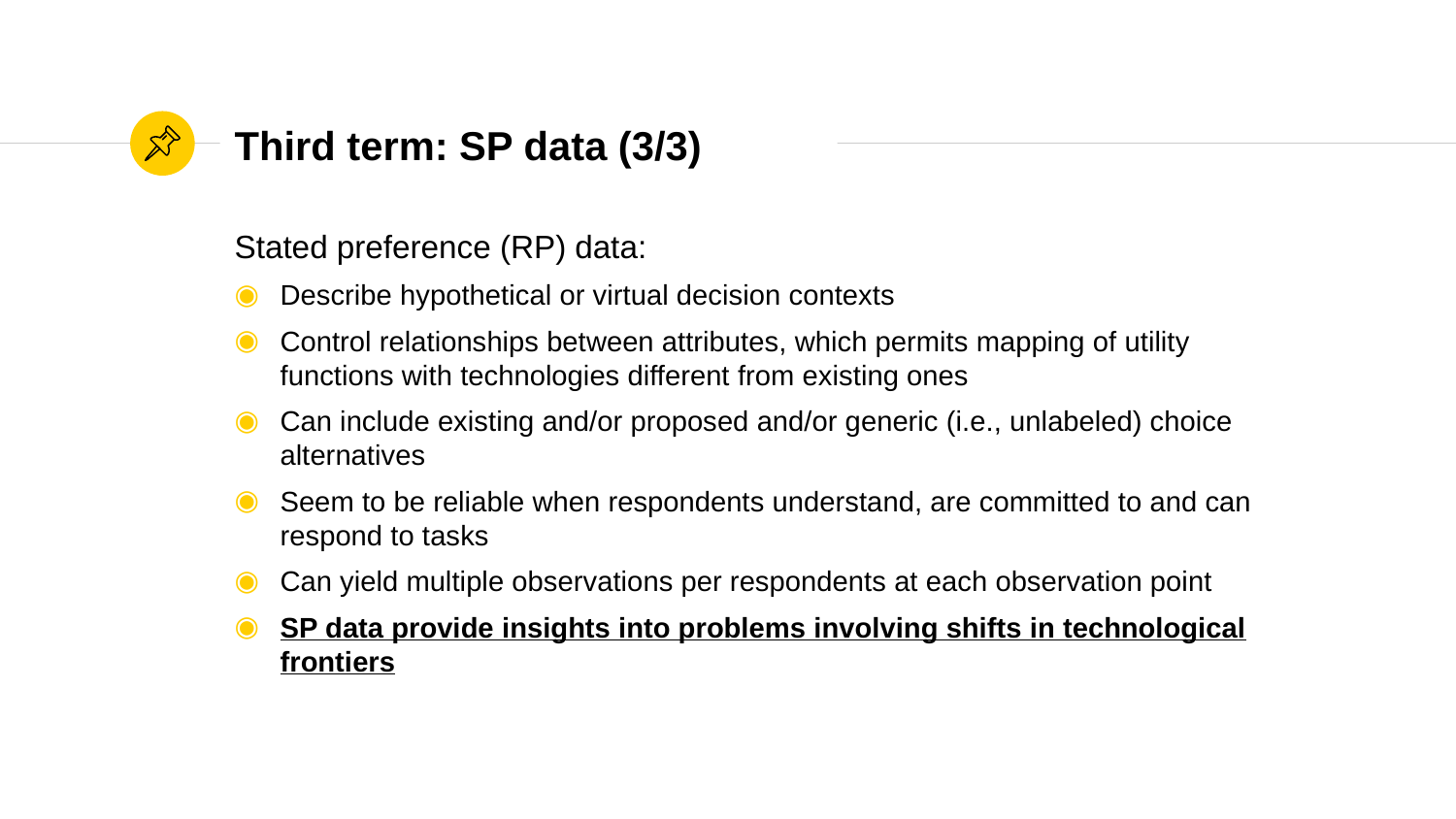

# Third term: SP data (3/3)
Stated preference (RP) data:
Describe hypothetical or virtual decision contexts
Control relationships between attributes, which permits mapping of utility functions with technologies different from existing ones
Can include existing and/or proposed and/or generic (i.e., unlabeled) choice alternatives
Seem to be reliable when respondents understand, are committed to and can respond to tasks
Can yield multiple observations per respondents at each observation point
SP data provide insights into problems involving shifts in technological frontiers